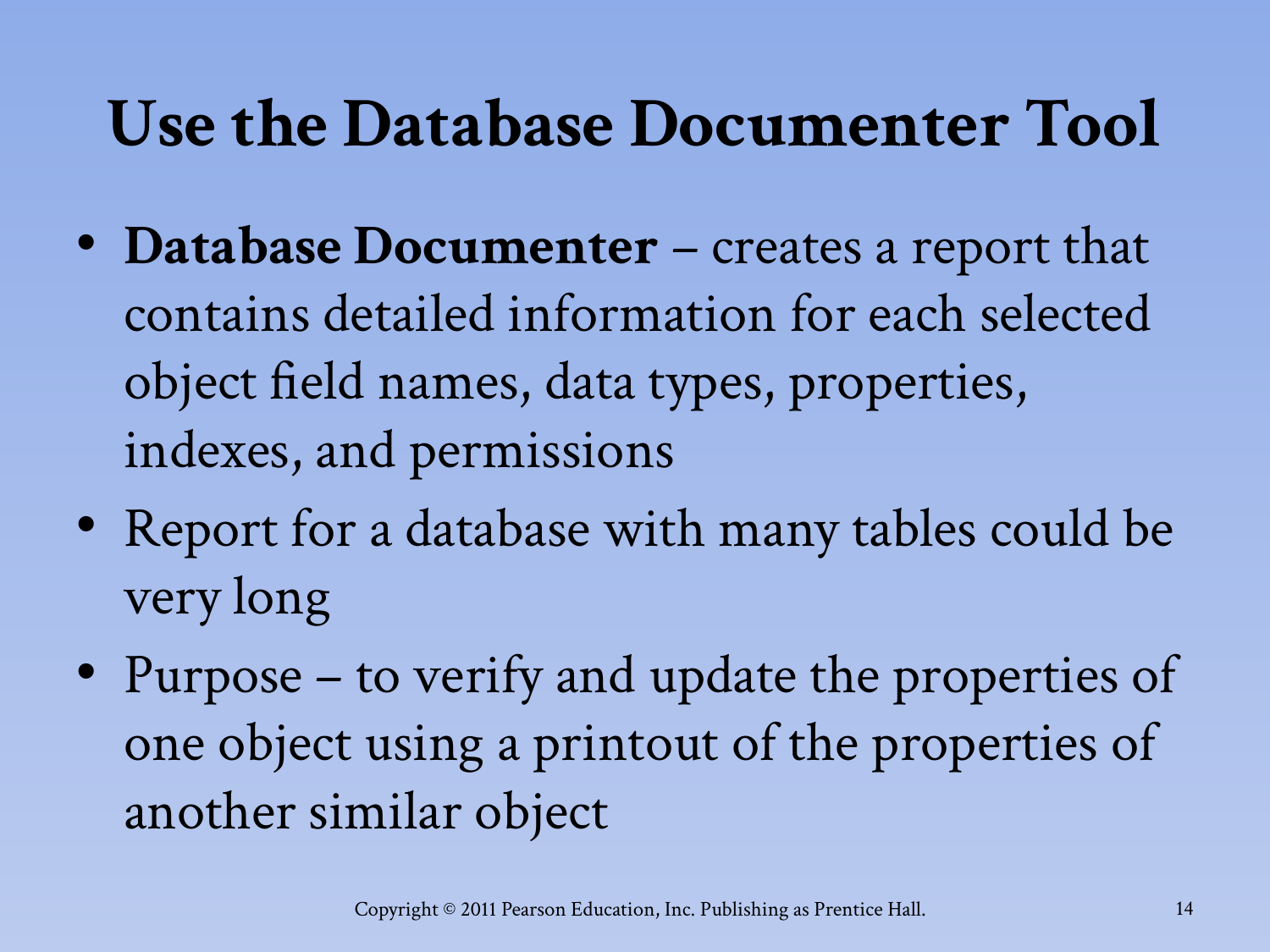

# Use the Database Documenter Tool
Database Documenter – creates a report that contains detailed information for each selected object field names, data types, properties, indexes, and permissions
Report for a database with many tables could be very long
Purpose – to verify and update the properties of one object using a printout of the properties of another similar object

Copyright © 2011 Pearson Education, Inc. Publishing as Prentice Hall.

14